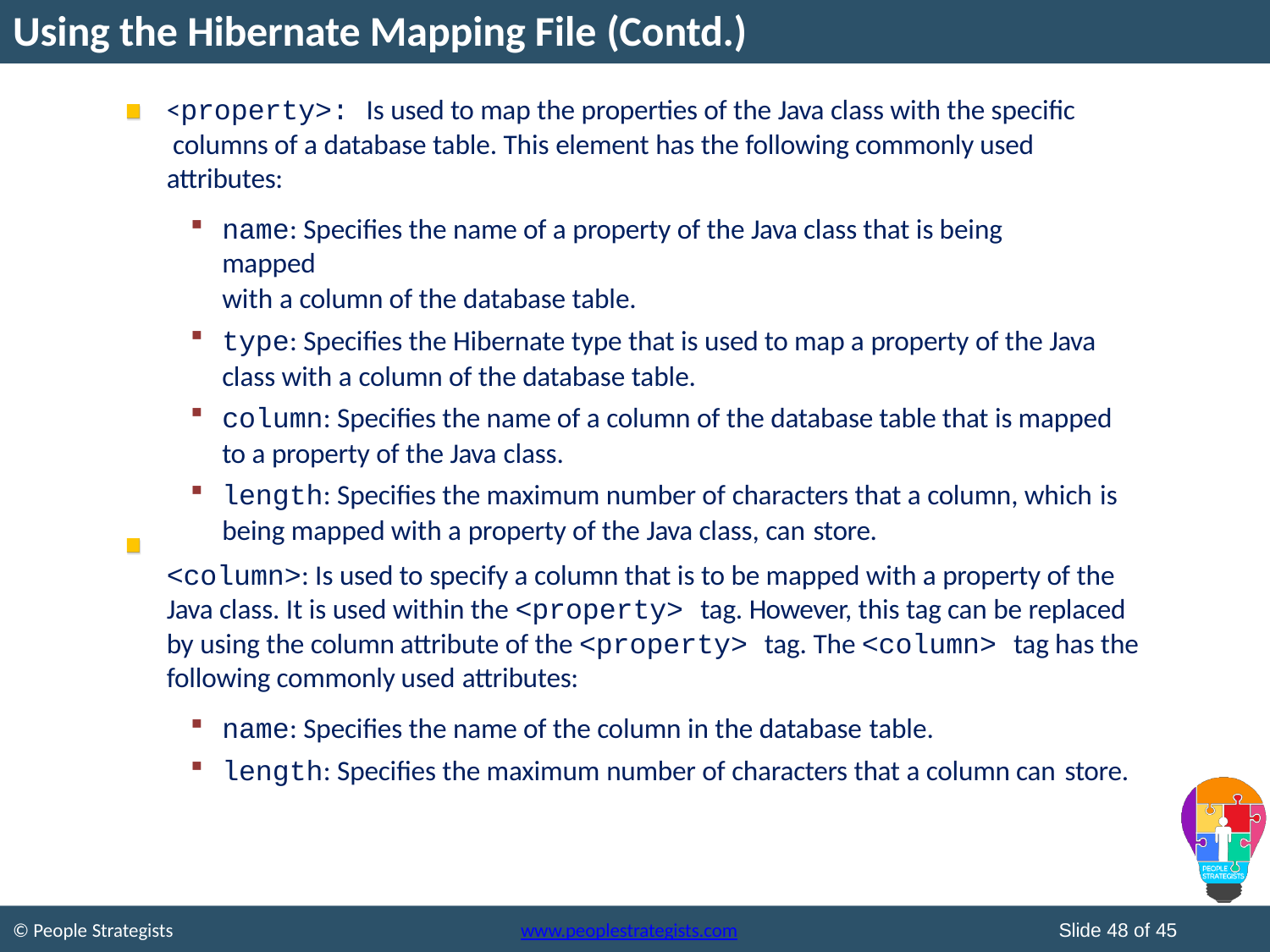

# Using the Hibernate Mapping File (Contd.)
<property>: Is used to map the properties of the Java class with the specific  columns of a database table. This element has the following commonly used  attributes:
name: Specifies the name of a property of the Java class that is being mapped
with a column of the database table.
type: Specifies the Hibernate type that is used to map a property of the Java  class with a column of the database table.
column: Specifies the name of a column of the database table that is mapped  to a property of the Java class.
length: Specifies the maximum number of characters that a column, which is
being mapped with a property of the Java class, can store.
<column>: Is used to specify a column that is to be mapped with a property of the  Java class. It is used within the <property> tag. However, this tag can be replaced  by using the column attribute of the <property> tag. The <column> tag has the  following commonly used attributes:
name: Specifies the name of the column in the database table.
length: Specifies the maximum number of characters that a column can store.

Slide 48 of 45
© People Strategists
www.peoplestrategists.com